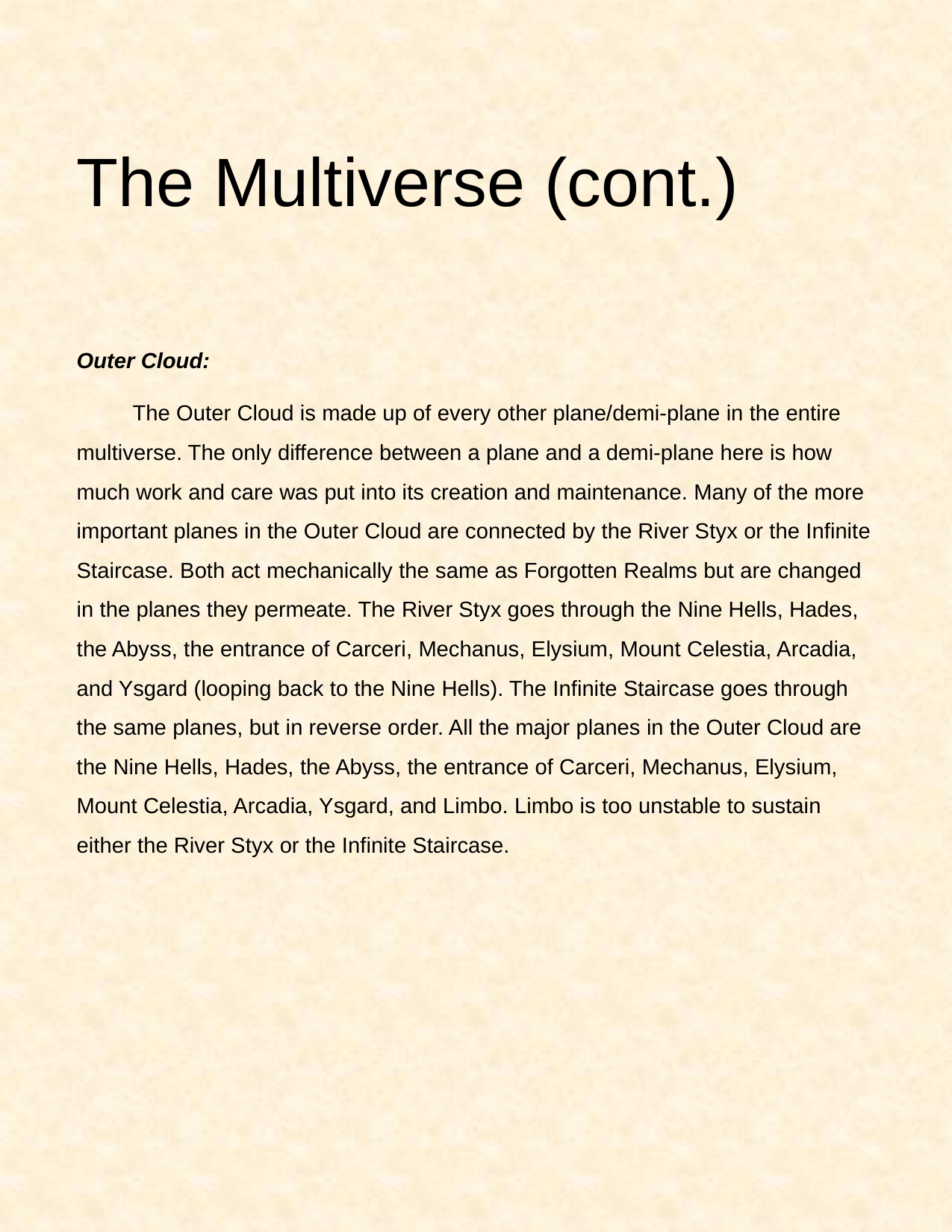

# The Multiverse (cont.)
Outer Cloud:
The Outer Cloud is made up of every other plane/demi-plane in the entire multiverse. The only difference between a plane and a demi-plane here is how much work and care was put into its creation and maintenance. Many of the more important planes in the Outer Cloud are connected by the River Styx or the Infinite Staircase. Both act mechanically the same as Forgotten Realms but are changed in the planes they permeate. The River Styx goes through the Nine Hells, Hades, the Abyss, the entrance of Carceri, Mechanus, Elysium, Mount Celestia, Arcadia, and Ysgard (looping back to the Nine Hells). The Infinite Staircase goes through the same planes, but in reverse order. All the major planes in the Outer Cloud are the Nine Hells, Hades, the Abyss, the entrance of Carceri, Mechanus, Elysium, Mount Celestia, Arcadia, Ysgard, and Limbo. Limbo is too unstable to sustain either the River Styx or the Infinite Staircase.